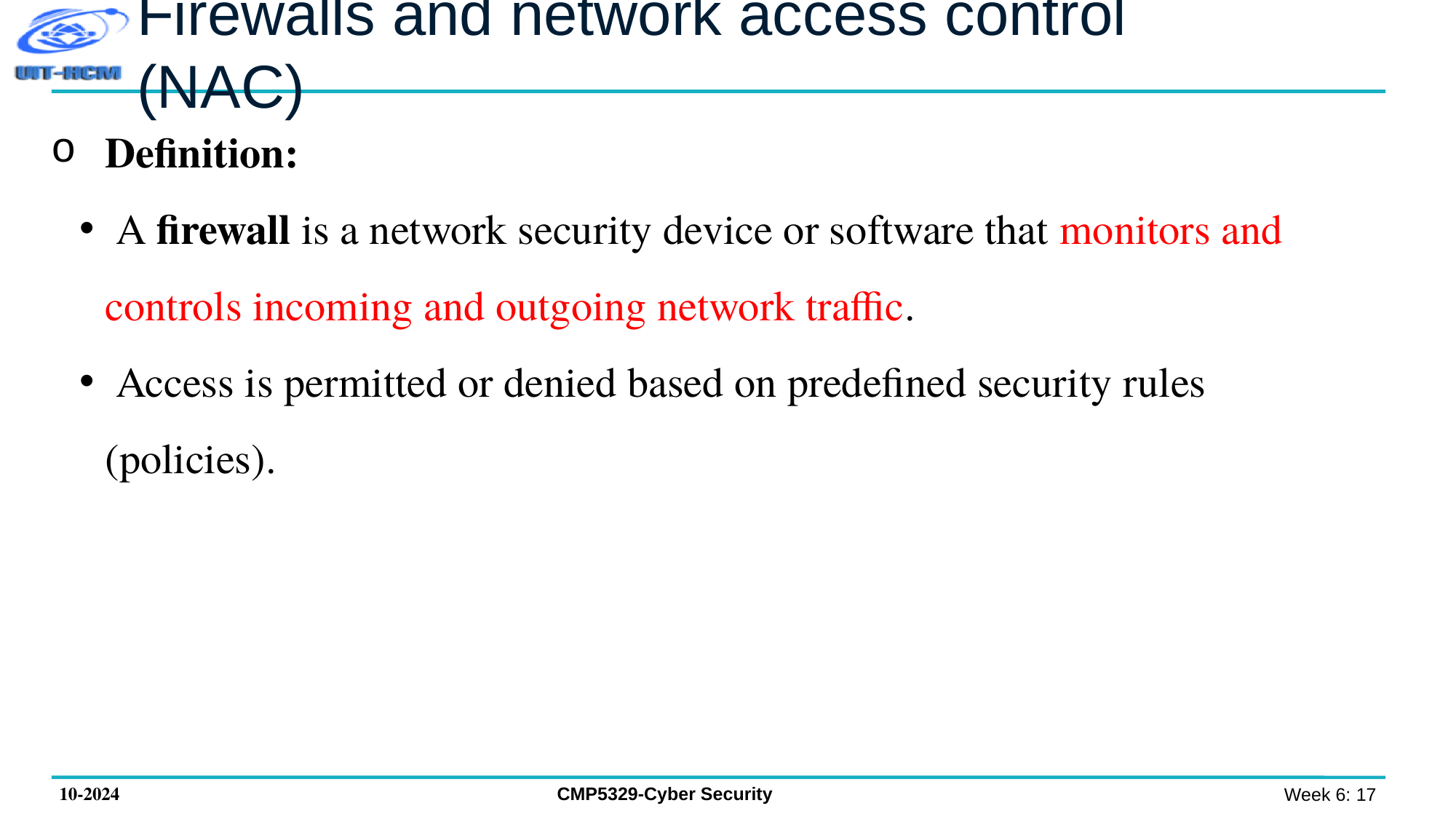

# Firewalls and network access control (NAC)
Definition:
 A firewall is a network security device or software that monitors and controls incoming and outgoing network traffic.
 Access is permitted or denied based on predefined security rules (policies).